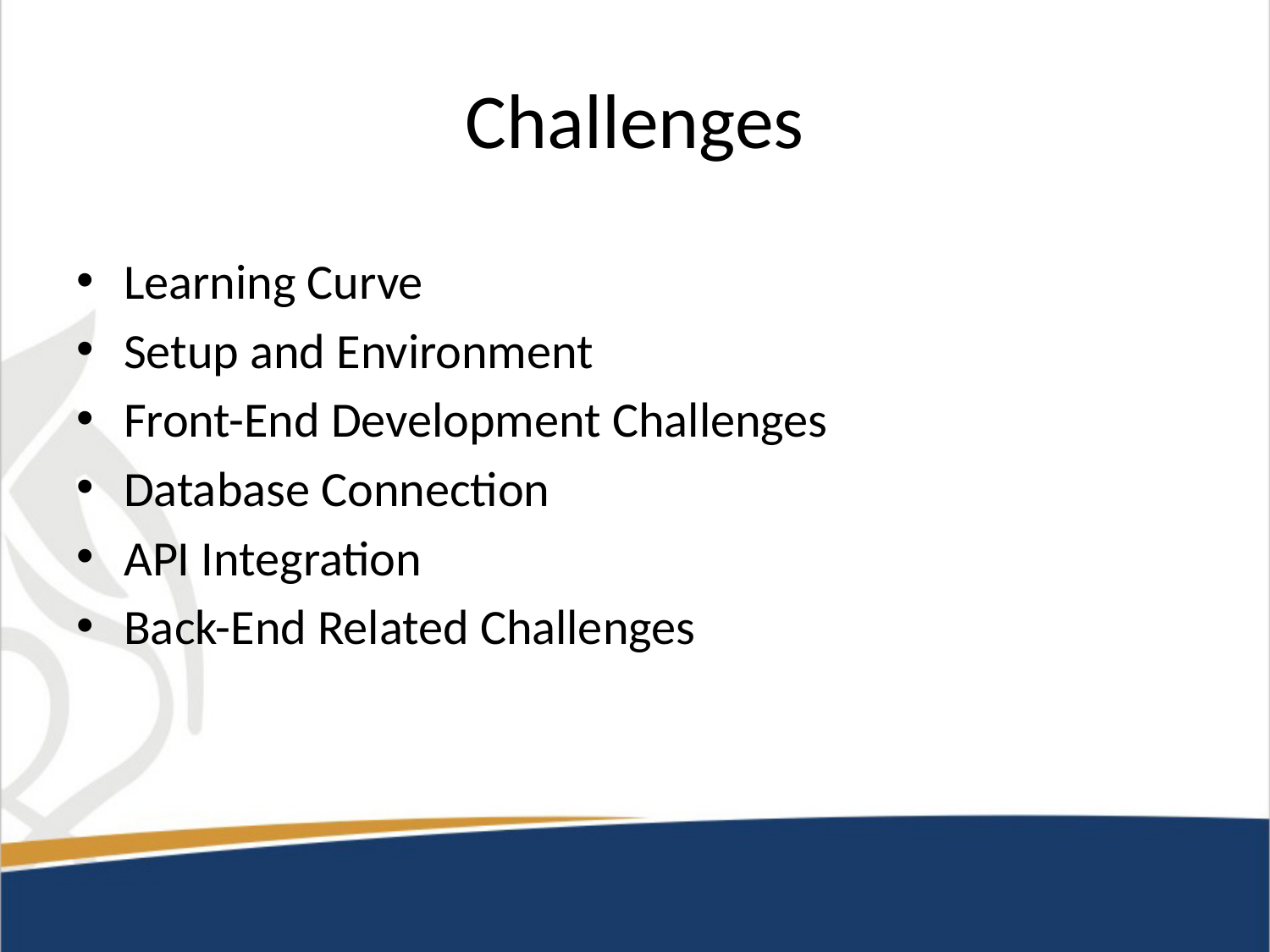

# Challenges
Learning Curve
Setup and Environment
Front-End Development Challenges
Database Connection
API Integration
Back-End Related Challenges